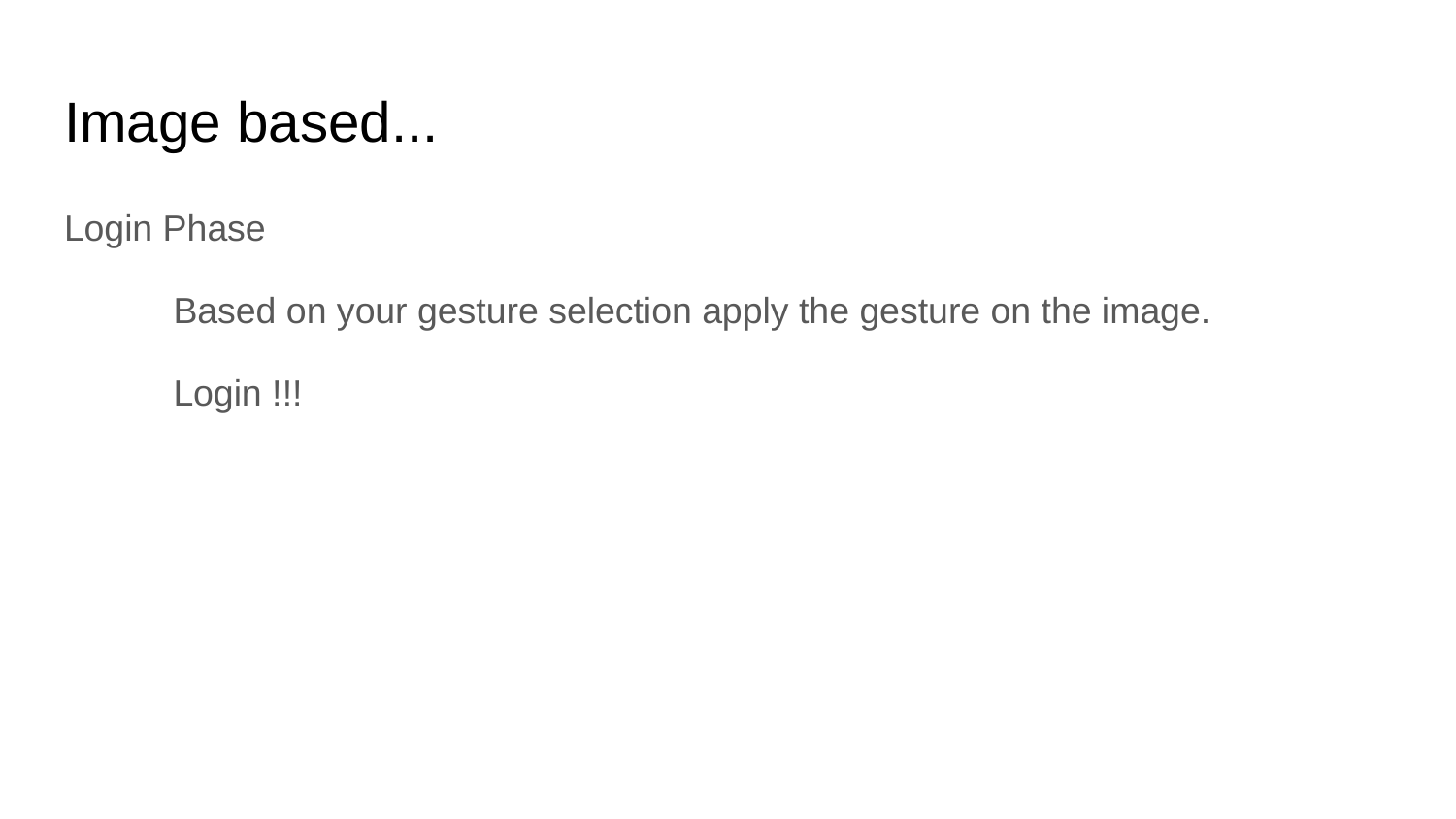

# Image based...
Login Phase
Based on your gesture selection apply the gesture on the image.
Login !!!